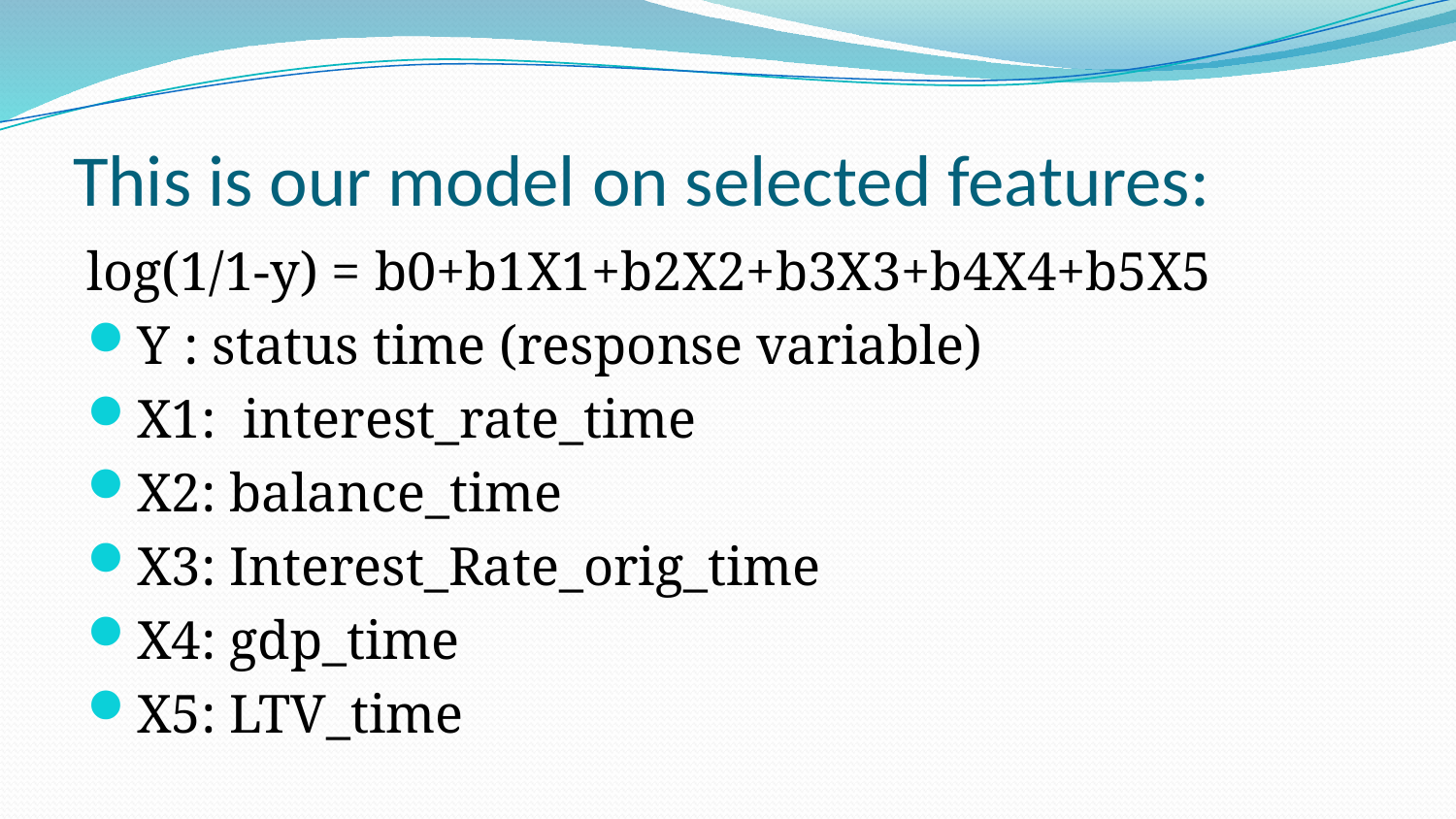

# This is our model on selected features:
log(1/1-y) = b0+b1X1+b2X2+b3X3+b4X4+b5X5
Y : status time (response variable)
X1:  interest_rate_time
X2: balance_time
X3: Interest_Rate_orig_time
X4: gdp_time
X5: LTV_time